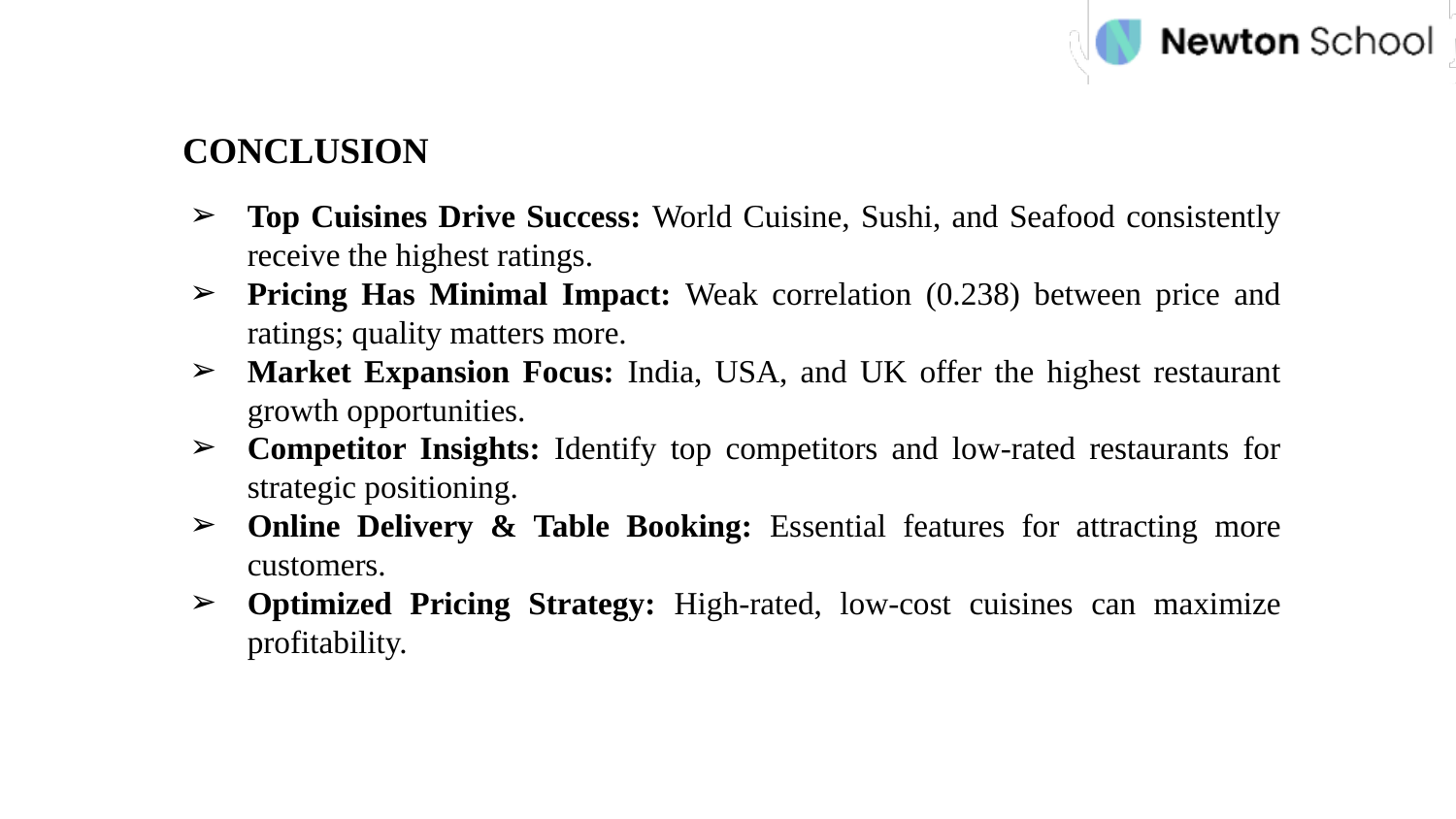

CONCLUSION

Top Cuisines Drive Success: World Cuisine, Sushi, and Seafood consistently receive the highest ratings.
Pricing Has Minimal Impact: Weak correlation (0.238) between price and ratings; quality matters more.
Market Expansion Focus: India, USA, and UK offer the highest restaurant growth opportunities.
Competitor Insights: Identify top competitors and low-rated restaurants for strategic positioning.
Online Delivery & Table Booking: Essential features for attracting more customers.
Optimized Pricing Strategy: High-rated, low-cost cuisines can maximize profitability.